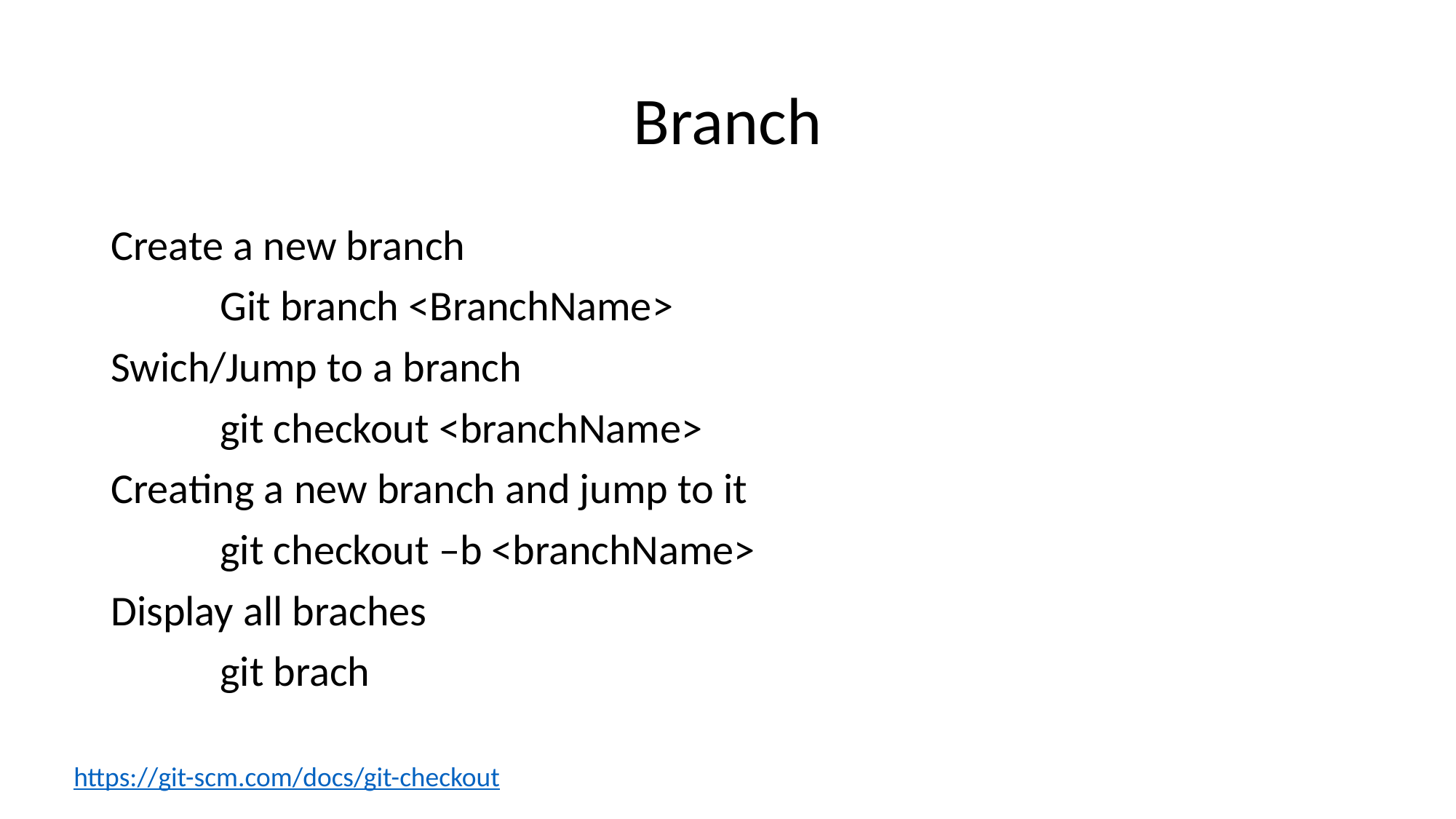

# Branch
Create a new branch
	Git branch <BranchName>
Swich/Jump to a branch
	git checkout <branchName>
Creating a new branch and jump to it
	git checkout –b <branchName>
Display all braches
	git brach
https://git-scm.com/docs/git-checkout